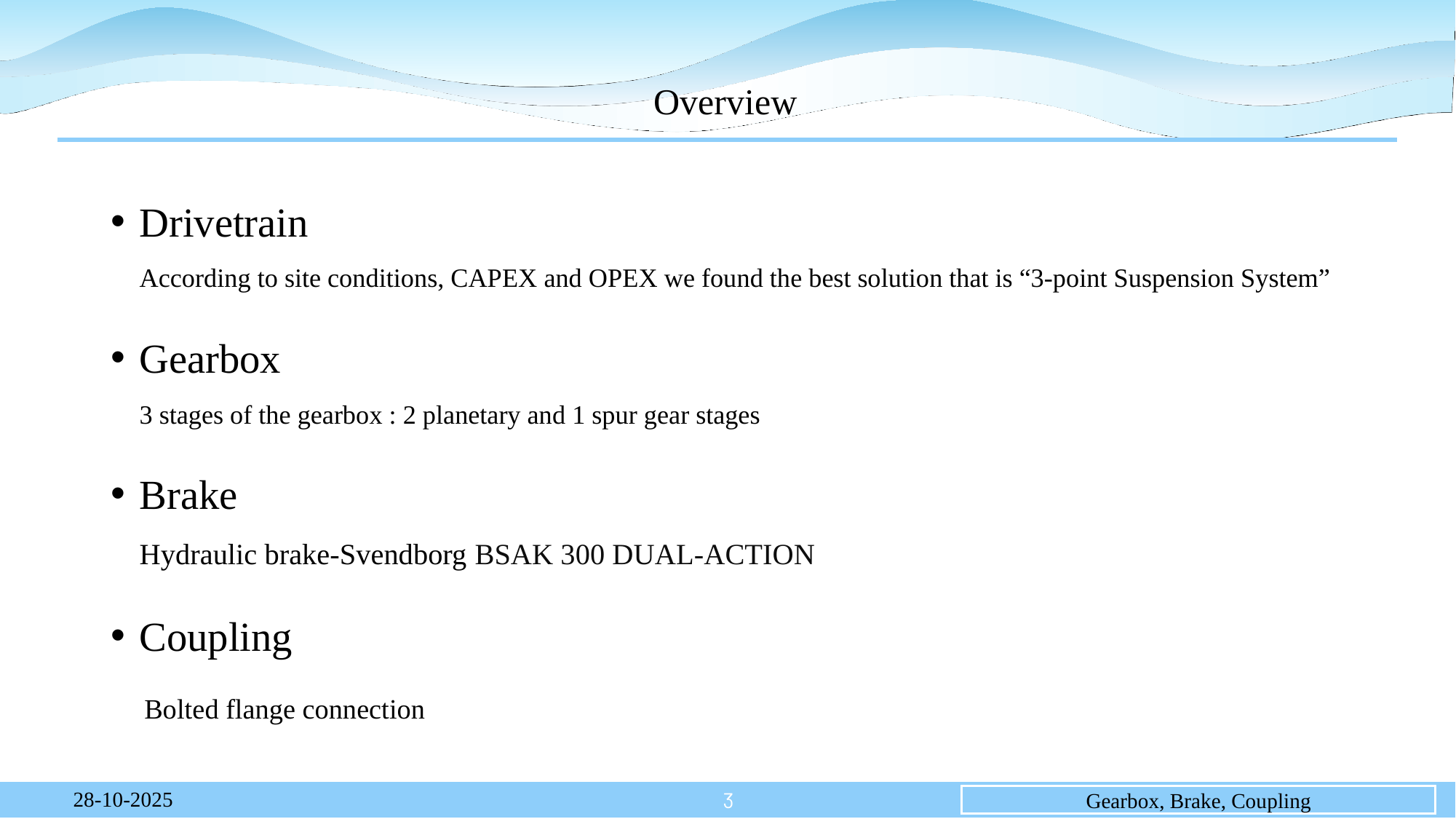

# Overview
Drivetrain
According to site conditions, CAPEX and OPEX we found the best solution that is “3-point Suspension System”
Gearbox
3 stages of the gearbox : 2 planetary and 1 spur gear stages
Brake
Hydraulic brake-Svendborg BSAK 300 DUAL-ACTION
Coupling
     Bolted flange connection

3
28-10-2025

Gearbox, Brake, Coupling